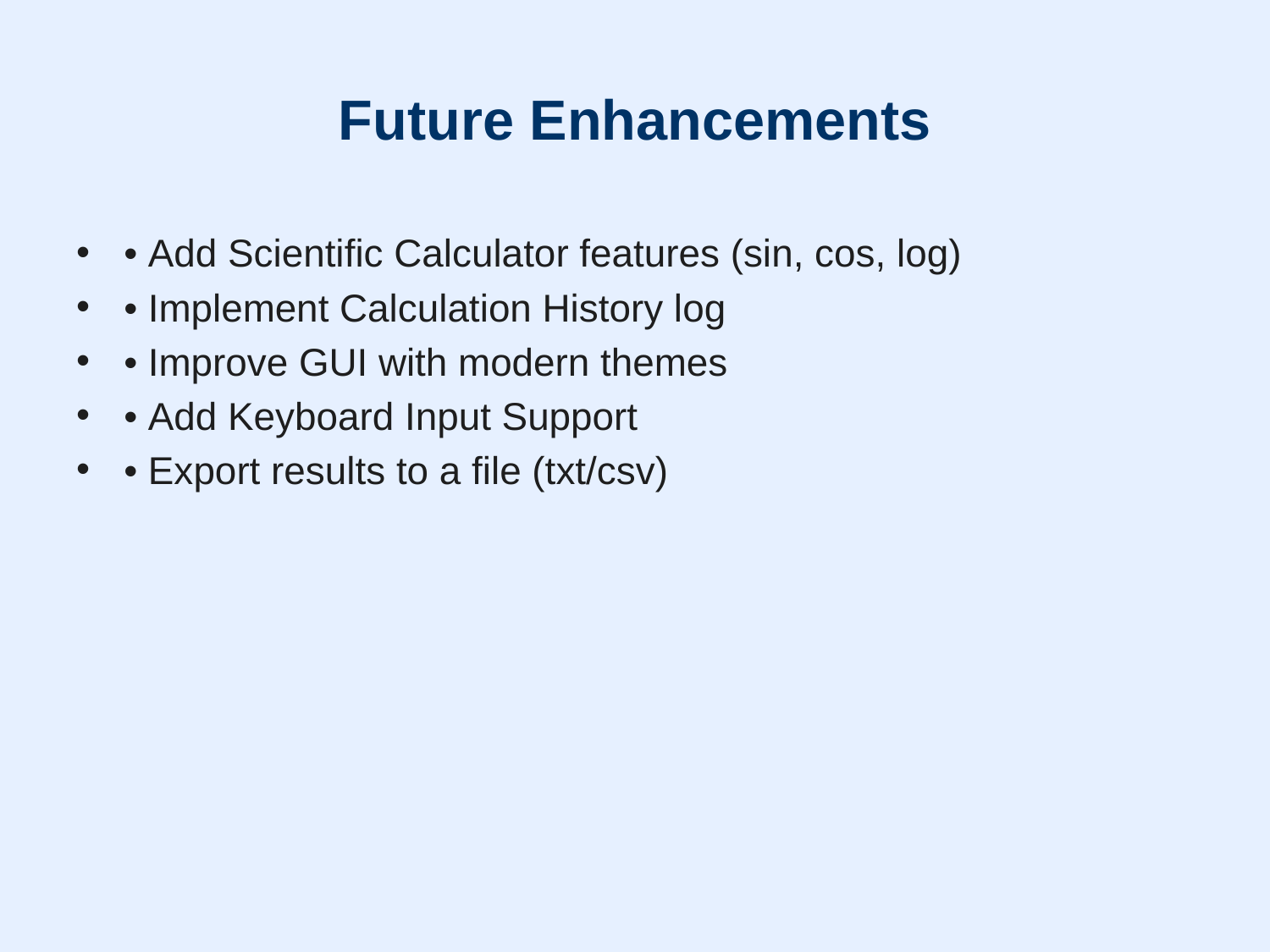

# Future Enhancements
• Add Scientific Calculator features (sin, cos, log)
• Implement Calculation History log
• Improve GUI with modern themes
• Add Keyboard Input Support
• Export results to a file (txt/csv)